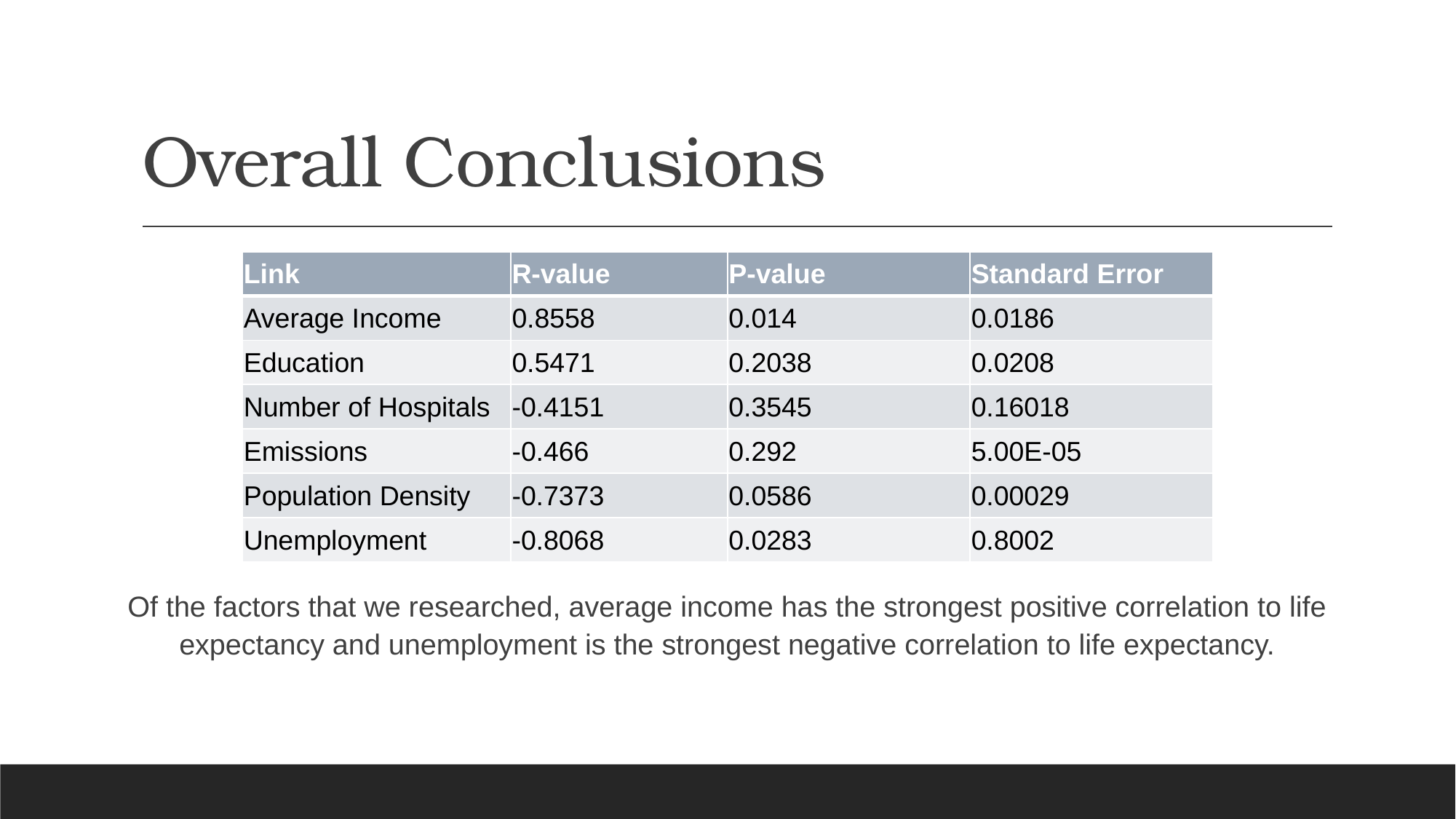

# Overall Conclusions
| Link | R-value | P-value | Standard Error |
| --- | --- | --- | --- |
| Average Income | 0.8558 | 0.014 | 0.0186 |
| Education | 0.5471 | 0.2038 | 0.0208 |
| Number of Hospitals | -0.4151 | 0.3545 | 0.16018 |
| Emissions | -0.466 | 0.292 | 5.00E-05 |
| Population Density | -0.7373 | 0.0586 | 0.00029 |
| Unemployment | -0.8068 | 0.0283 | 0.8002 |
Of the factors that we researched, average income has the strongest positive correlation to life expectancy and unemployment is the strongest negative correlation to life expectancy.